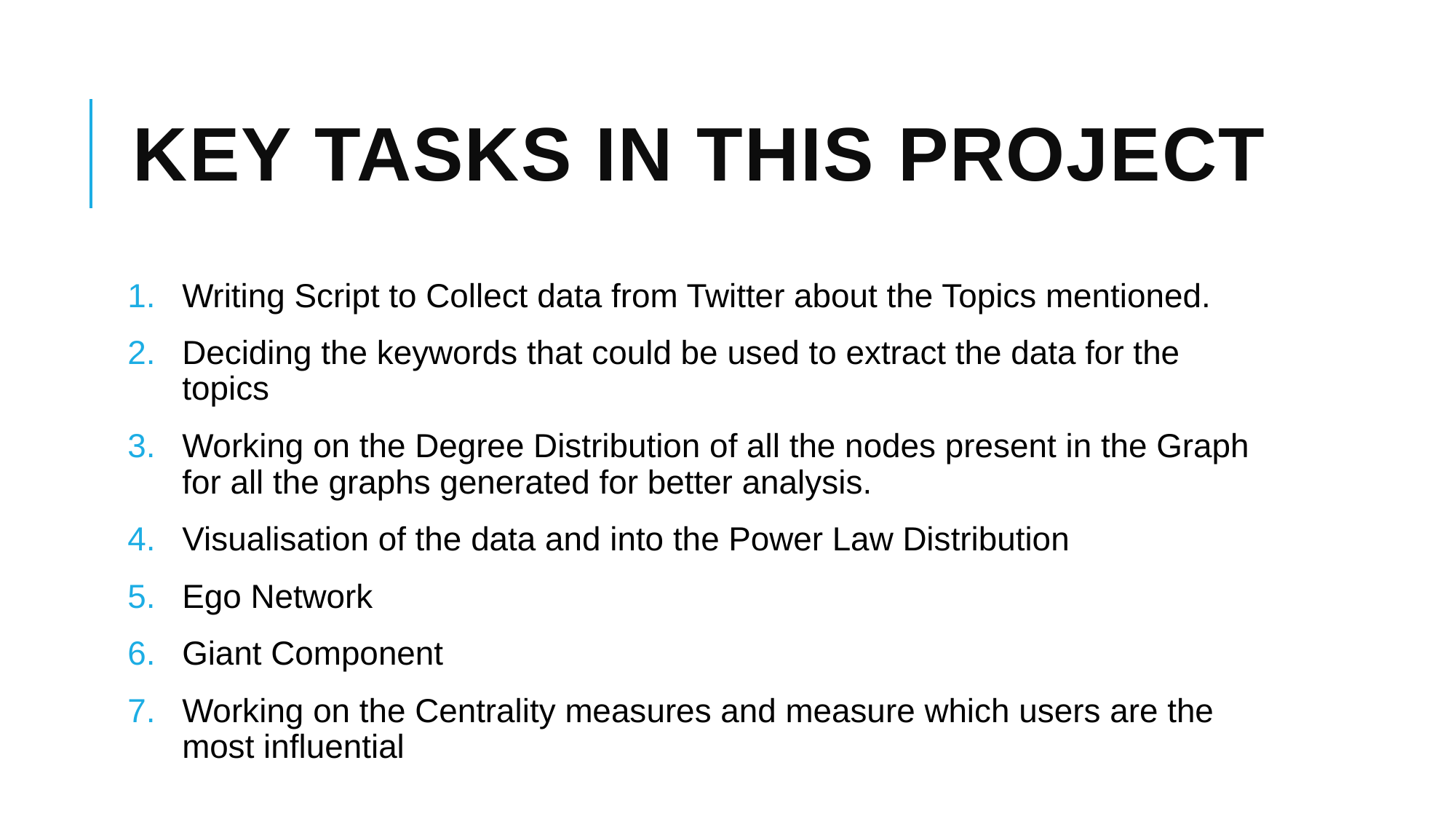

# Key tasks in this project
Writing Script to Collect data from Twitter about the Topics mentioned.
Deciding the keywords that could be used to extract the data for the topics
Working on the Degree Distribution of all the nodes present in the Graph for all the graphs generated for better analysis.
Visualisation of the data and into the Power Law Distribution
Ego Network
Giant Component
Working on the Centrality measures and measure which users are the most influential